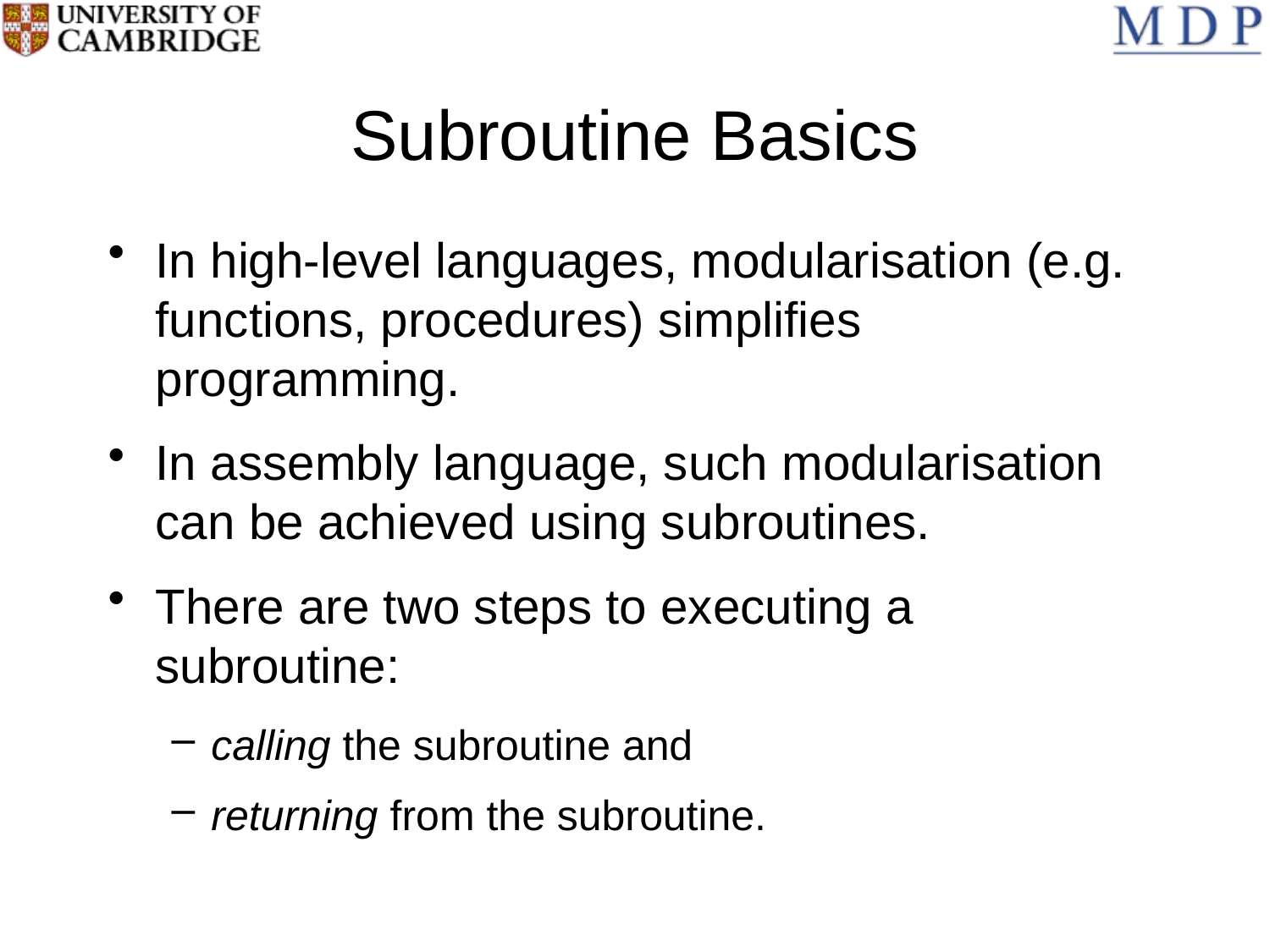

# Subroutine Basics
In high-level languages, modularisation (e.g. functions, procedures) simplifies  programming.
In assembly language, such modularisation can be achieved using subroutines.
There are two steps to executing a subroutine:
calling the subroutine and
returning from the subroutine.